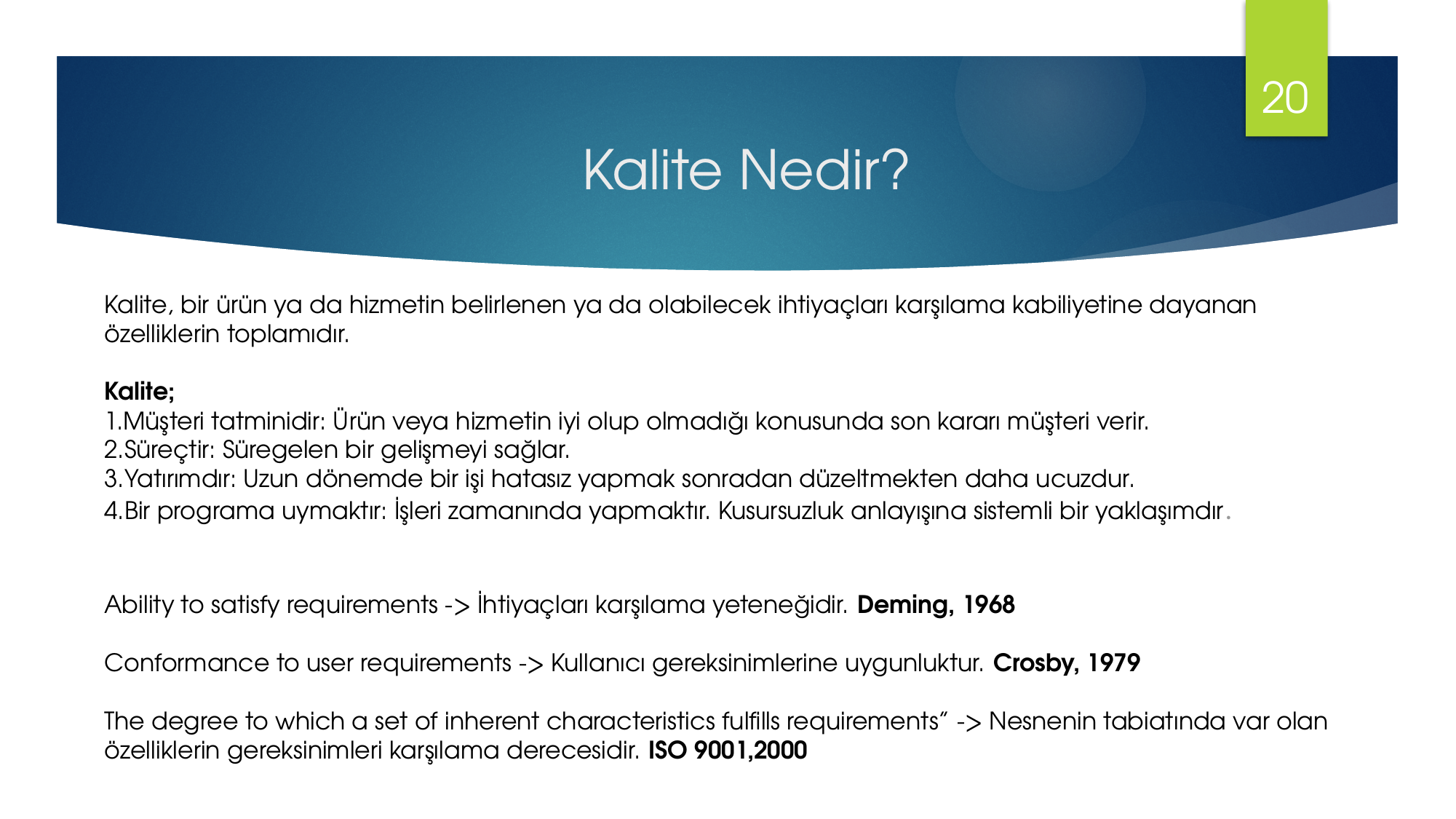

20
# Kalite Nedir?
Kalite, bir ürün ya da hizmetin belirlenen ya da olabilecek ihtiyaçları karşılama kabiliyetine dayanan özelliklerin toplamıdır.

Kalite;
Müşteri tatminidir: Ürün veya hizmetin iyi olup olmadığı konusunda son kararı müşteri verir.
Süreçtir: Süregelen bir gelişmeyi sağlar.
Yatırımdır: Uzun dönemde bir işi hatasız yapmak sonradan düzeltmekten daha ucuzdur.
Bir programa uymaktır: İşleri zamanında yapmaktır. Kusursuzluk anlayışına sistemli bir yaklaşımdır.
Ability to satisfy requirements -> İhtiyaçları karşılama yeteneğidir. Deming, 1968

Conformance to user requirements -> Kullanıcı gereksinimlerine uygunluktur. Crosby, 1979

The degree to which a set of inherent characteristics fulfills requirements” -> Nesnenin tabiatında var olan özelliklerin gereksinimleri karşılama derecesidir. ISO 9001,2000